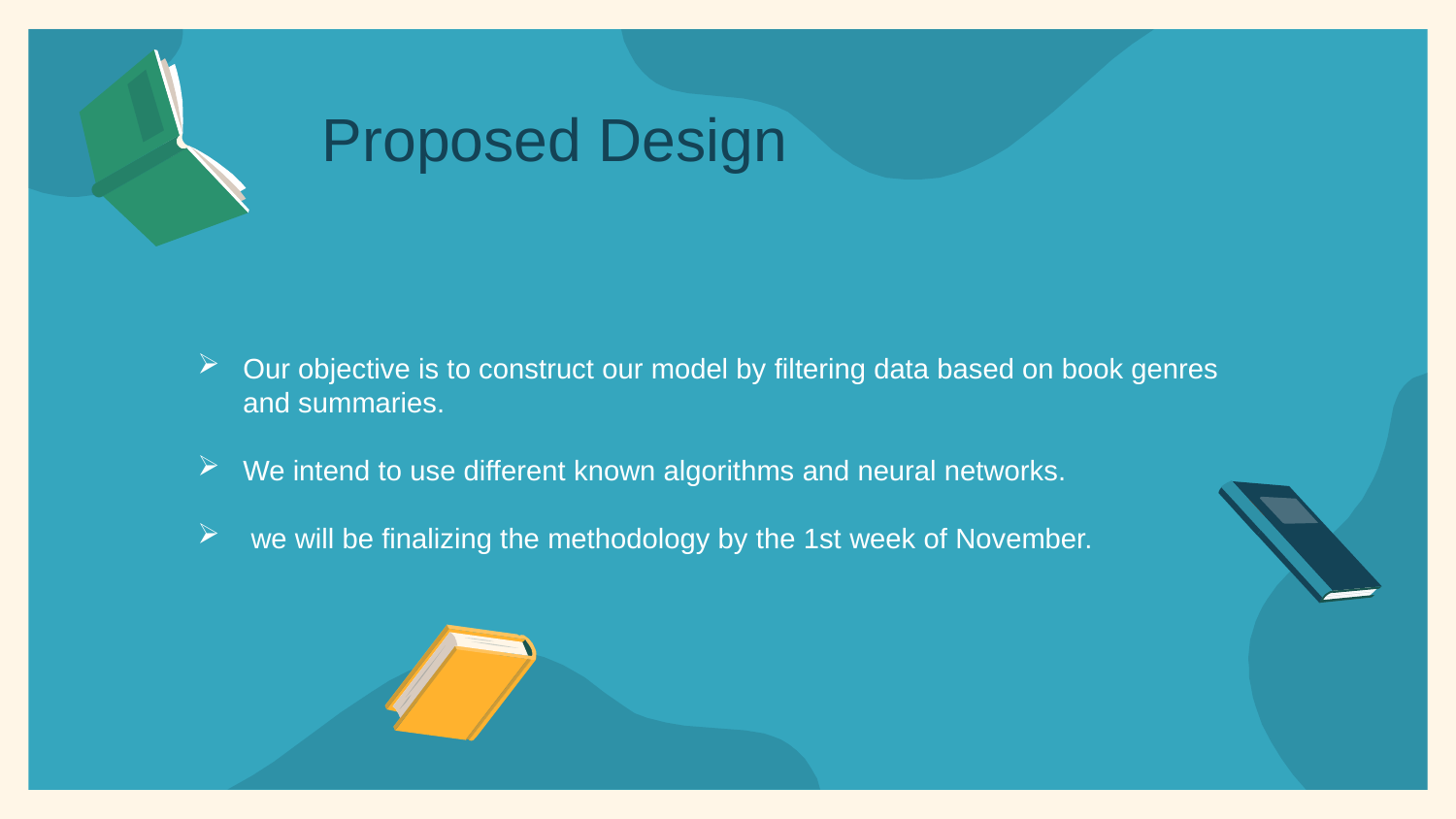

# Proposed Design
Our objective is to construct our model by filtering data based on book genres and summaries.

We intend to use different known algorithms and neural networks.

 we will be finalizing the methodology by the 1st week of November.